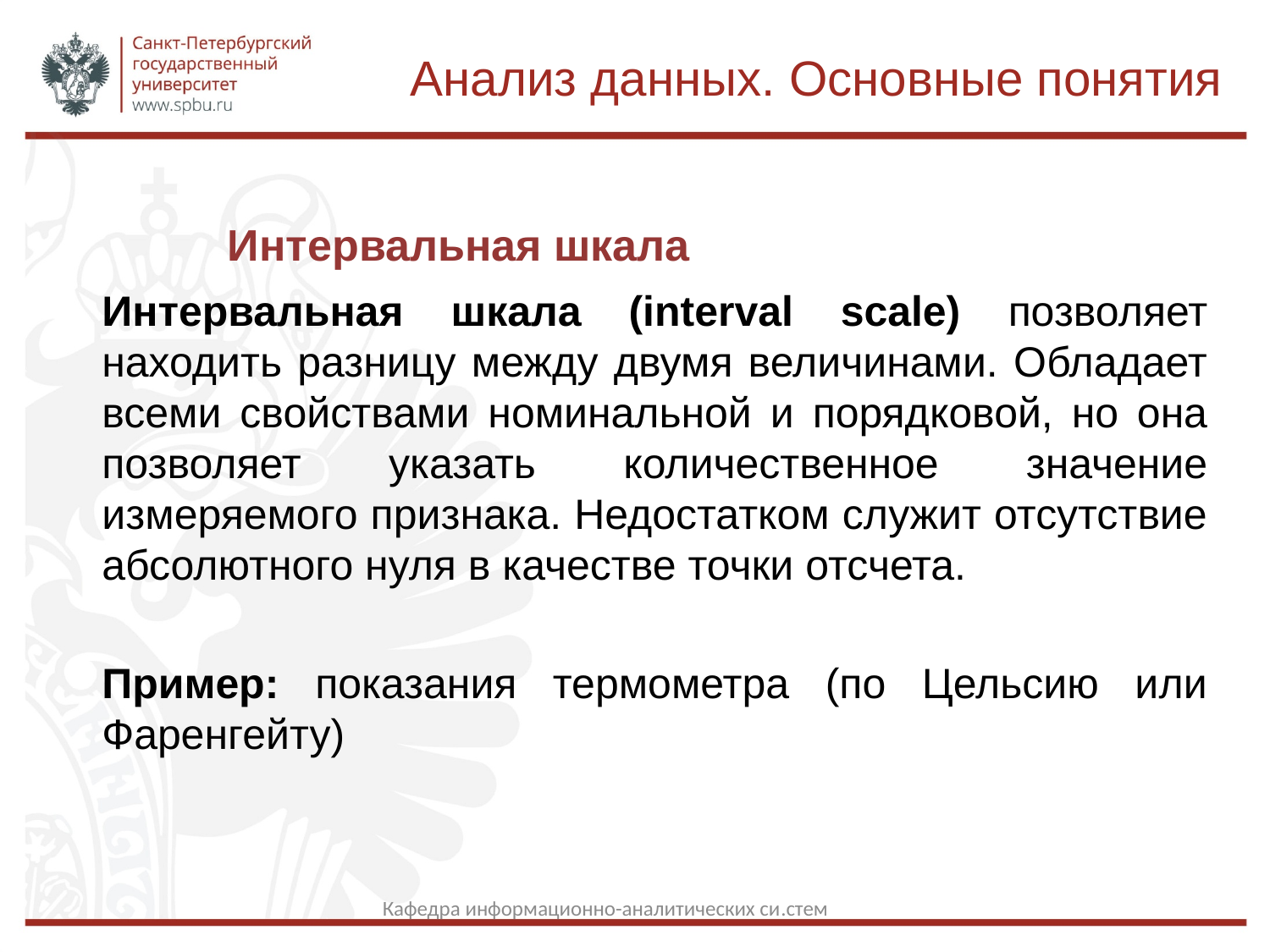

Анализ данных. Основные понятия

Интервальная шкала
Интервальная шкала (interval scale) позволяет находить разницу между двумя величинами. Обладает всеми свойствами номинальной и порядковой, но она позволяет указать количественное значение измеряемого признака. Недостатком служит отсутствие абсолютного нуля в качестве точки отсчета.

Пример: показания термометра (по Цельсию или Фаренгейту)
Кафедра информационно-аналитических си.стем